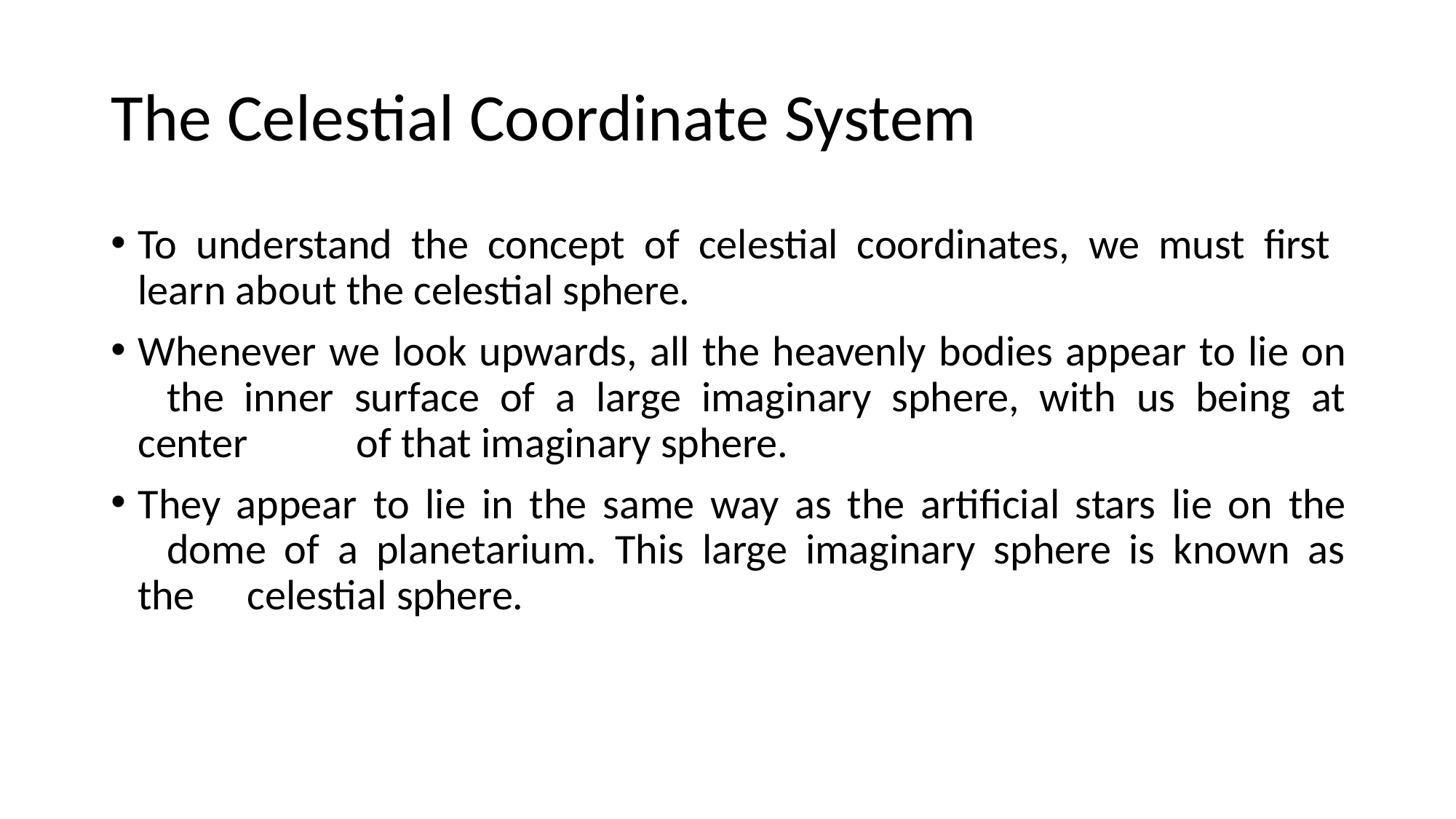

# The Celestial Coordinate System
To understand the concept of celestial coordinates, we must first 	learn about the celestial sphere.
Whenever we look upwards, all the heavenly bodies appear to lie on 	the inner surface of a large imaginary sphere, with us being at center 	of that imaginary sphere.
They appear to lie in the same way as the artificial stars lie on the 	dome of a planetarium. This large imaginary sphere is known as the 	celestial sphere.